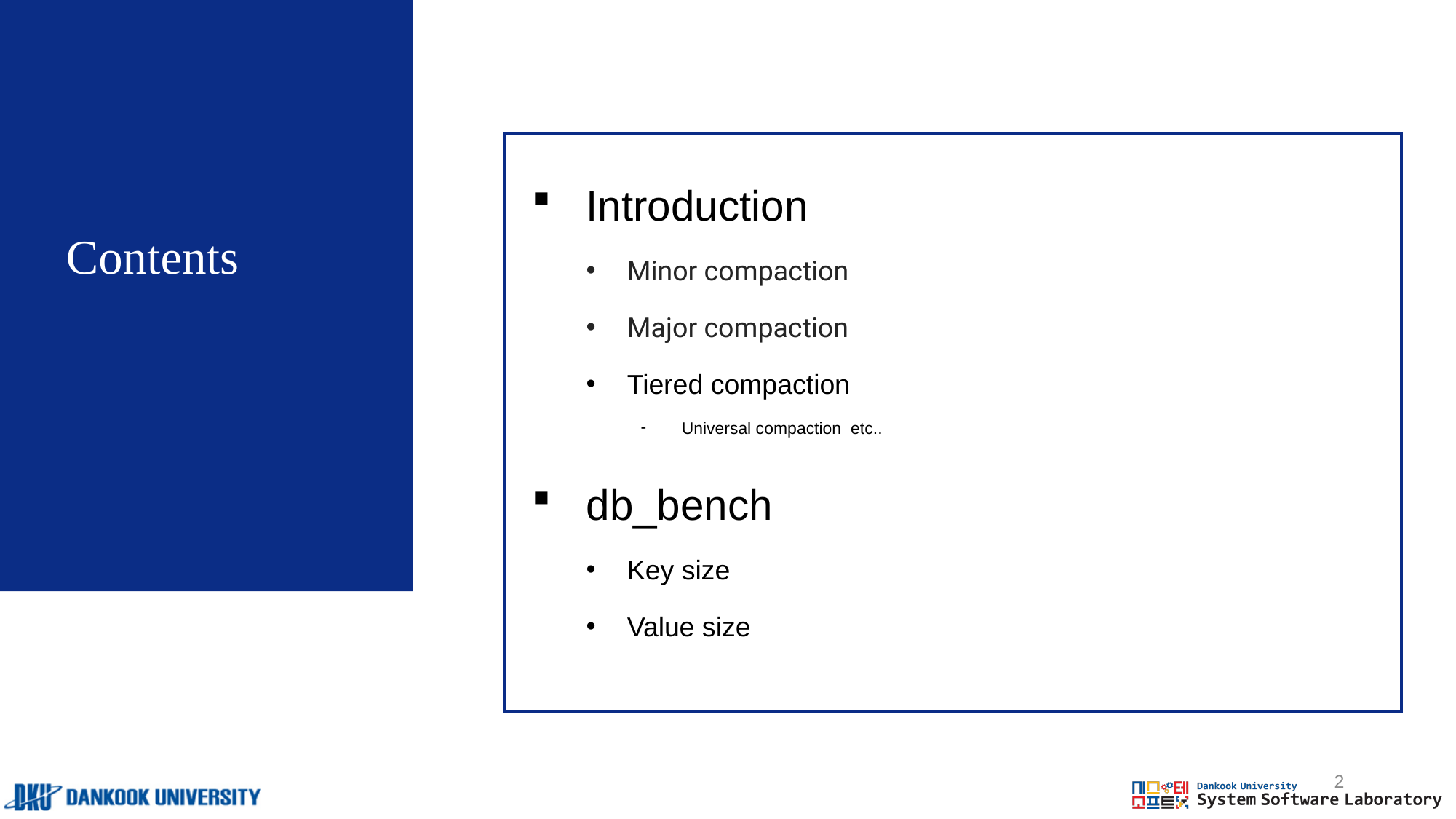

Introduction
Minor compaction
Major compaction
Tiered compaction
Universal compaction  etc..
db_bench
Key size
Value size

# Contents
2